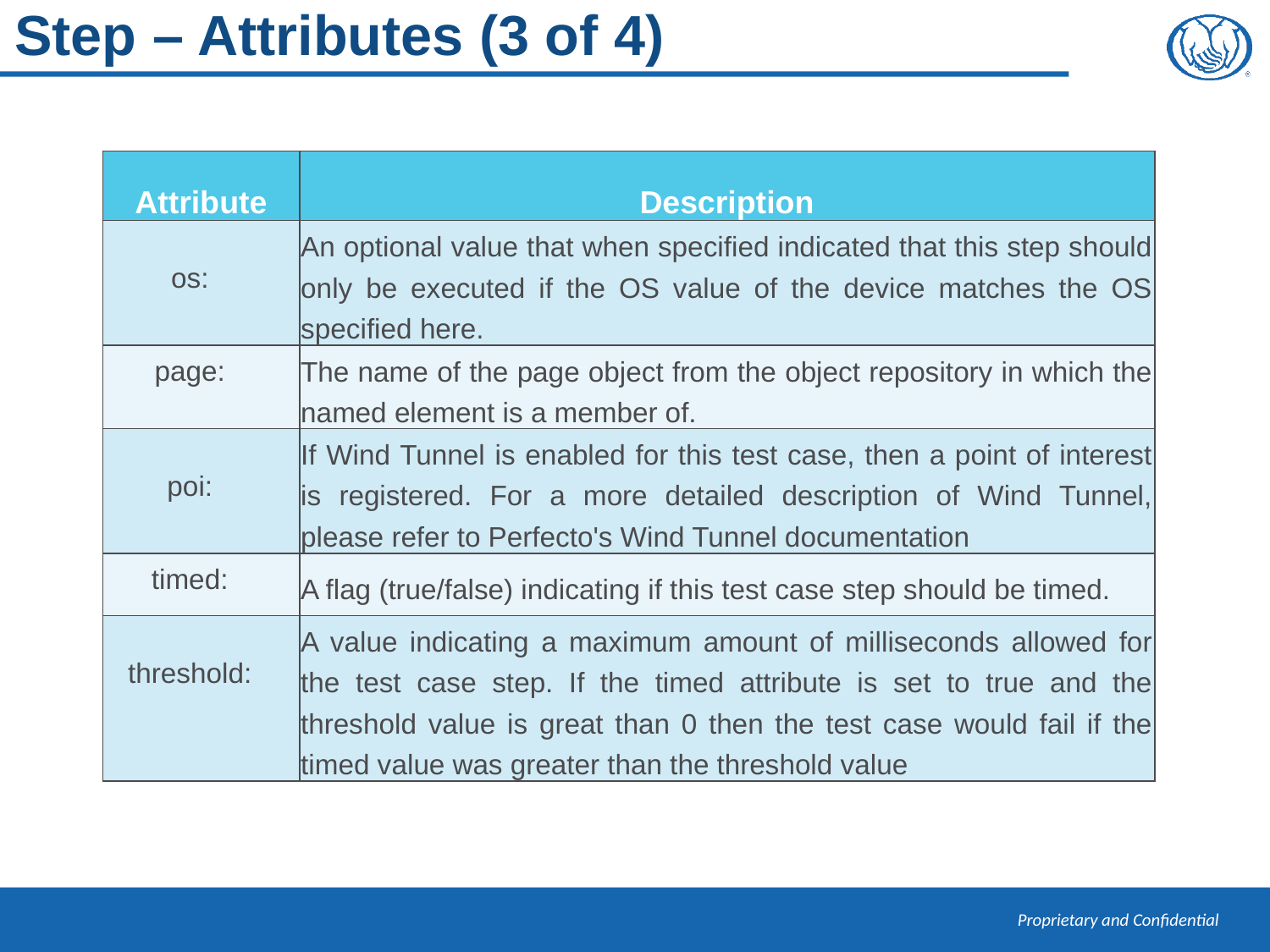

# Step – Attributes (3 of 4)
| Attribute | Description |
| --- | --- |
| os: | An optional value that when specified indicated that this step should only be executed if the OS value of the device matches the OS specified here. |
| page: | The name of the page object from the object repository in which the named element is a member of. |
| poi: | If Wind Tunnel is enabled for this test case, then a point of interest is registered. For a more detailed description of Wind Tunnel, please refer to Perfecto's Wind Tunnel documentation |
| timed: | A flag (true/false) indicating if this test case step should be timed. |
| threshold: | A value indicating a maximum amount of milliseconds allowed for the test case step. If the timed attribute is set to true and the threshold value is great than 0 then the test case would fail if the timed value was greater than the threshold value |